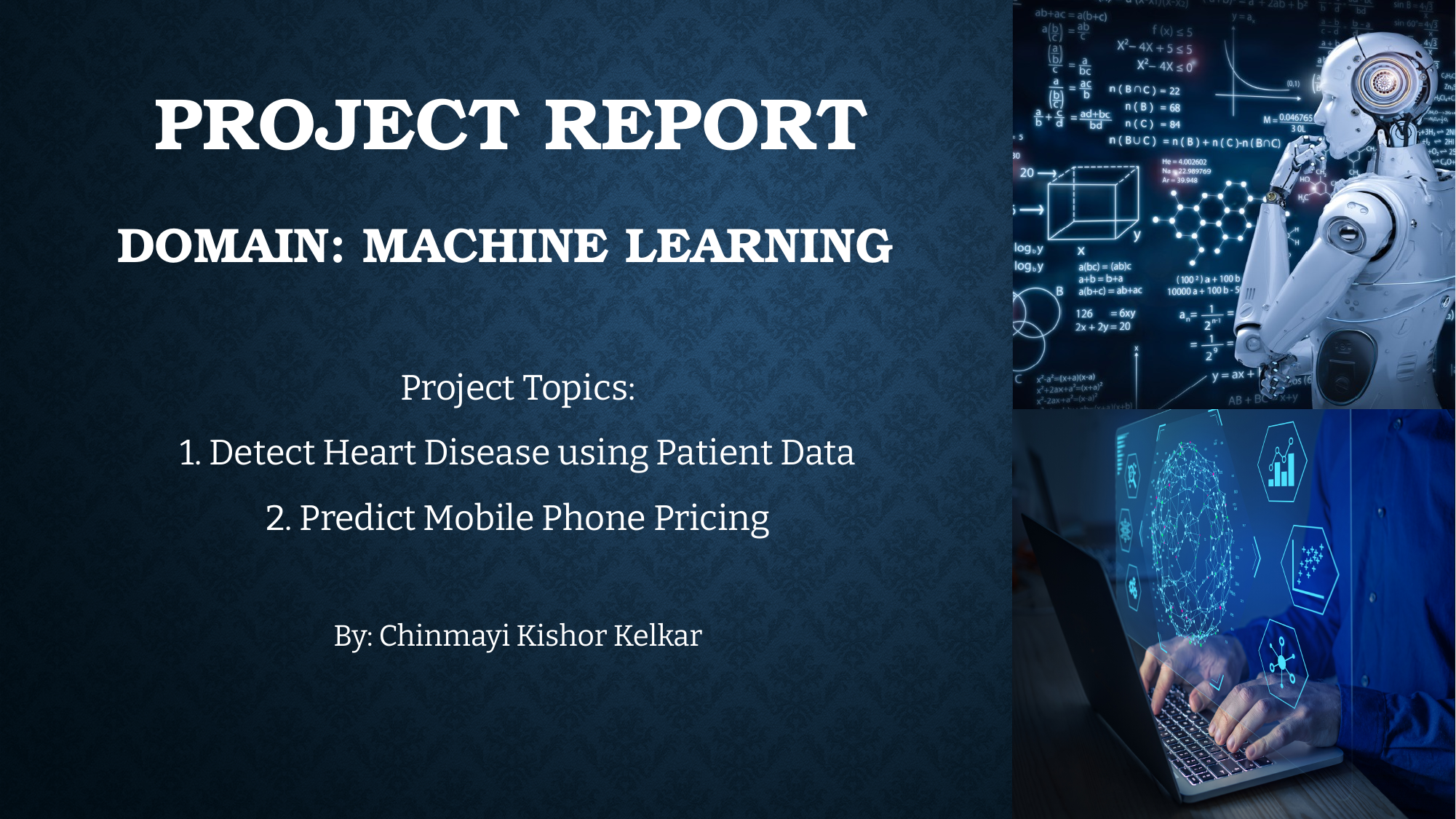

domain: Machine Learning
# Project Report

Project Topics:
1. Detect Heart Disease using Patient Data
2. Predict Mobile Phone Pricing

By: Chinmayi Kishor Kelkar